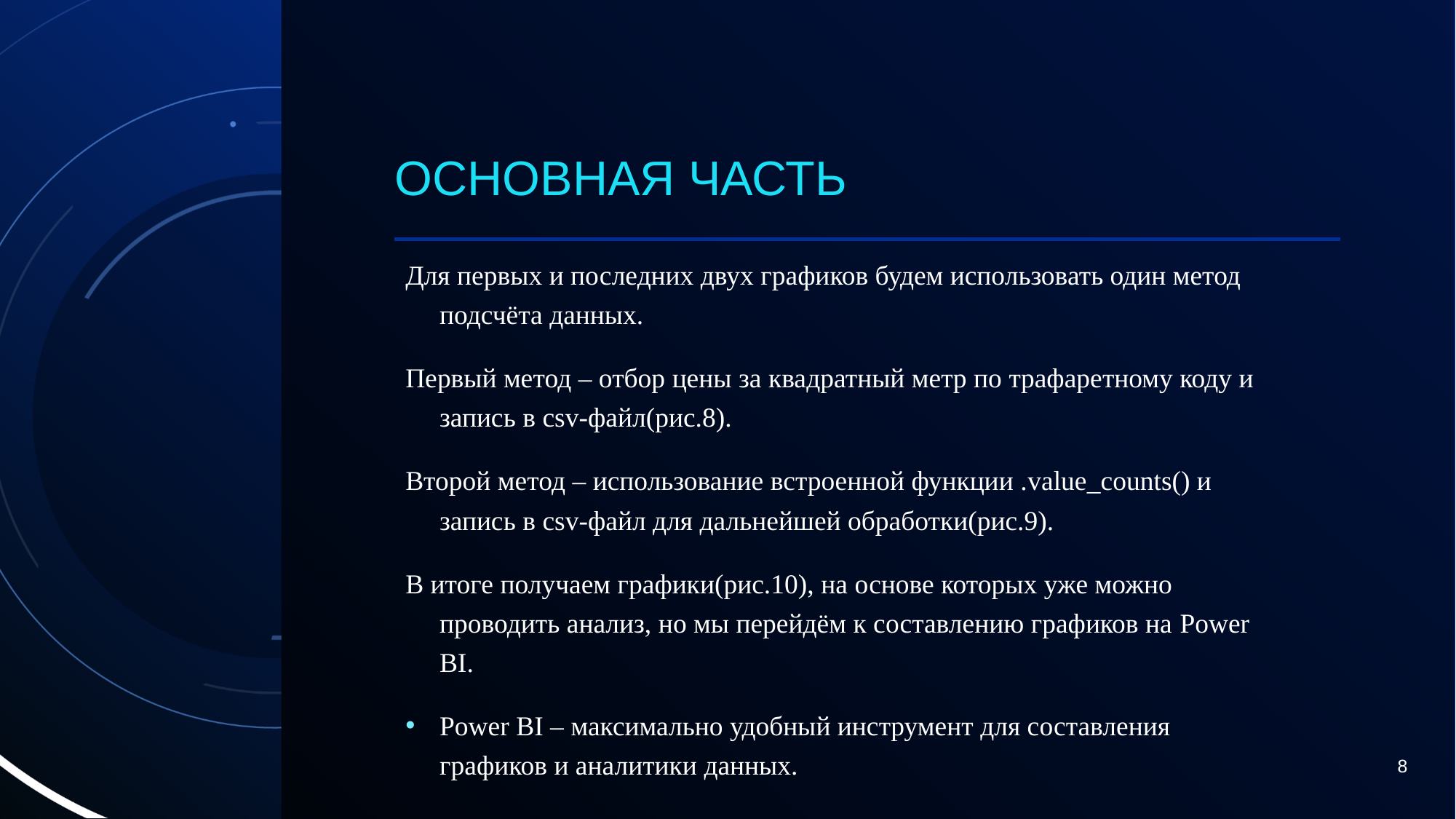

# Основная часть
Для первых и последних двух графиков будем использовать один метод подсчёта данных.
Первый метод – отбор цены за квадратный метр по трафаретному коду и запись в csv-файл(рис.8).
Второй метод – использование встроенной функции .value_counts() и запись в csv-файл для дальнейшей обработки(рис.9).
В итоге получаем графики(рис.10), на основе которых уже можно проводить анализ, но мы перейдём к составлению графиков на Power BI.
Power BI – максимально удобный инструмент для составления графиков и аналитики данных.

8